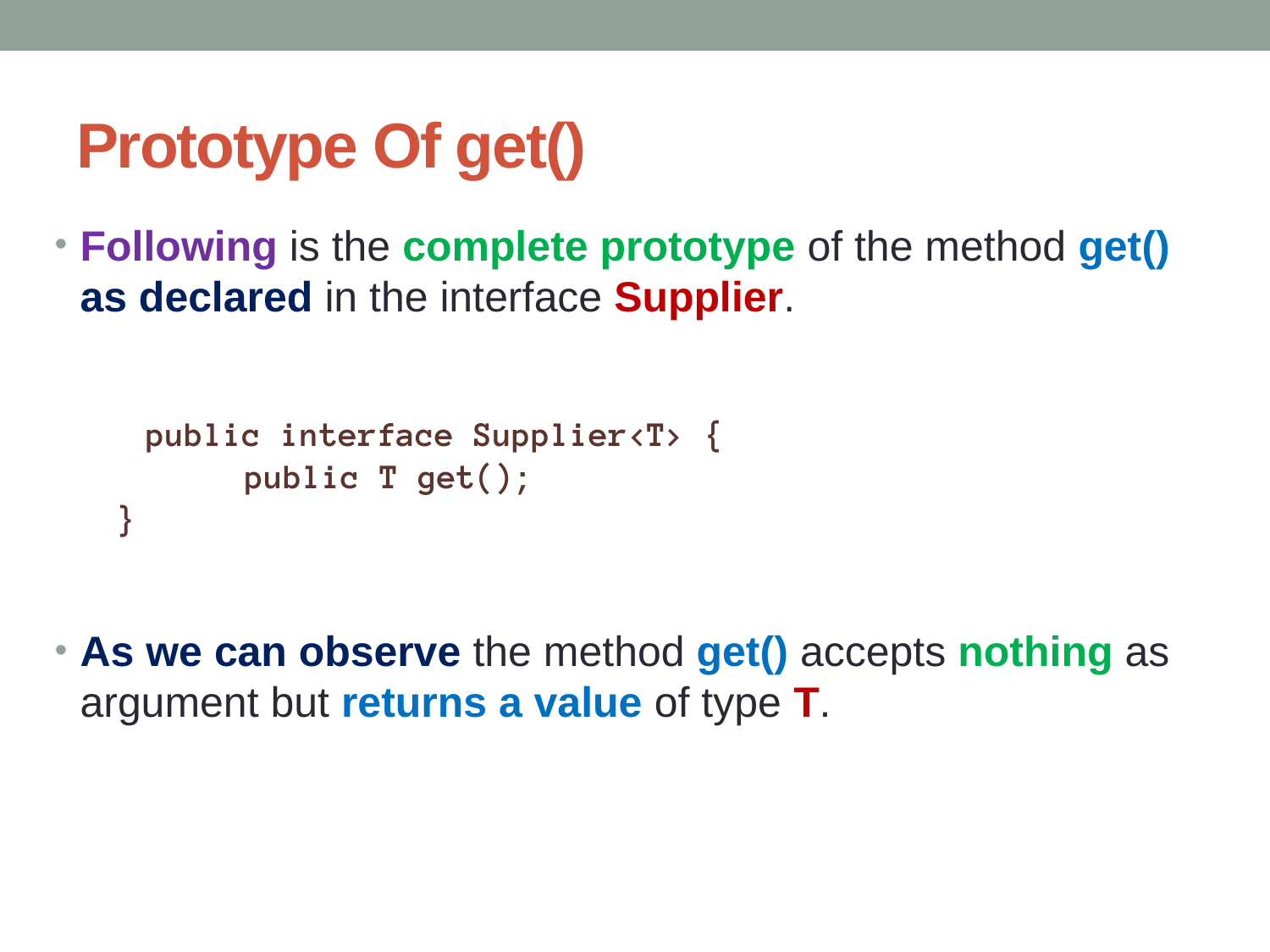

# Prototype Of get()
Following is the complete prototype of the method get() as declared in the interface Supplier.

As we can observe the method get() accepts nothing as argument but returns a value of type T.

  public interface Supplier<T> {
	public T get();
}